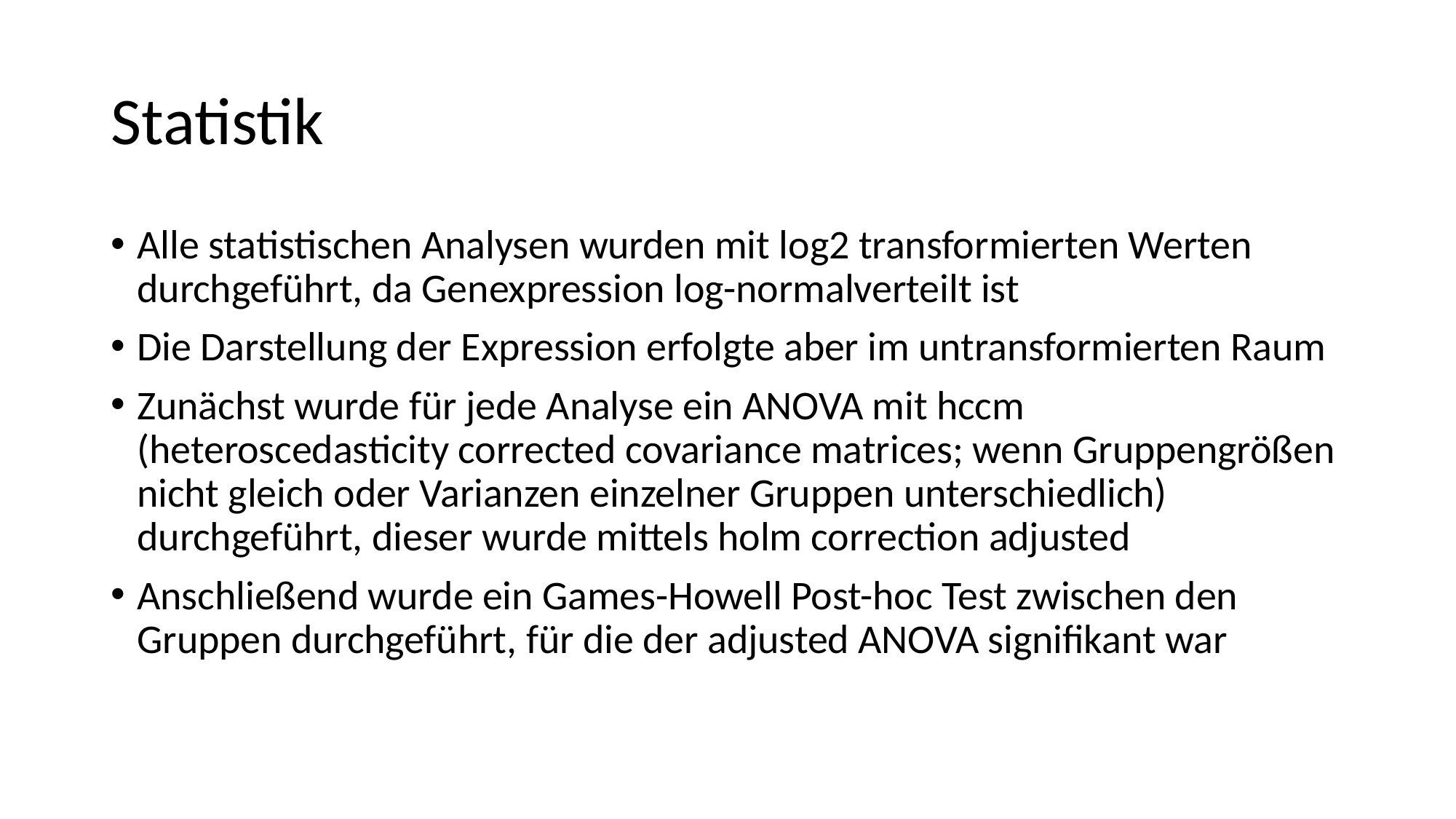

# Statistik
Alle statistischen Analysen wurden mit log2 transformierten Werten durchgeführt, da Genexpression log-normalverteilt ist
Die Darstellung der Expression erfolgte aber im untransformierten Raum
Zunächst wurde für jede Analyse ein ANOVA mit hccm (heteroscedasticity corrected covariance matrices; wenn Gruppengrößen nicht gleich oder Varianzen einzelner Gruppen unterschiedlich) durchgeführt, dieser wurde mittels holm correction adjusted
Anschließend wurde ein Games-Howell Post-hoc Test zwischen den Gruppen durchgeführt, für die der adjusted ANOVA signifikant war